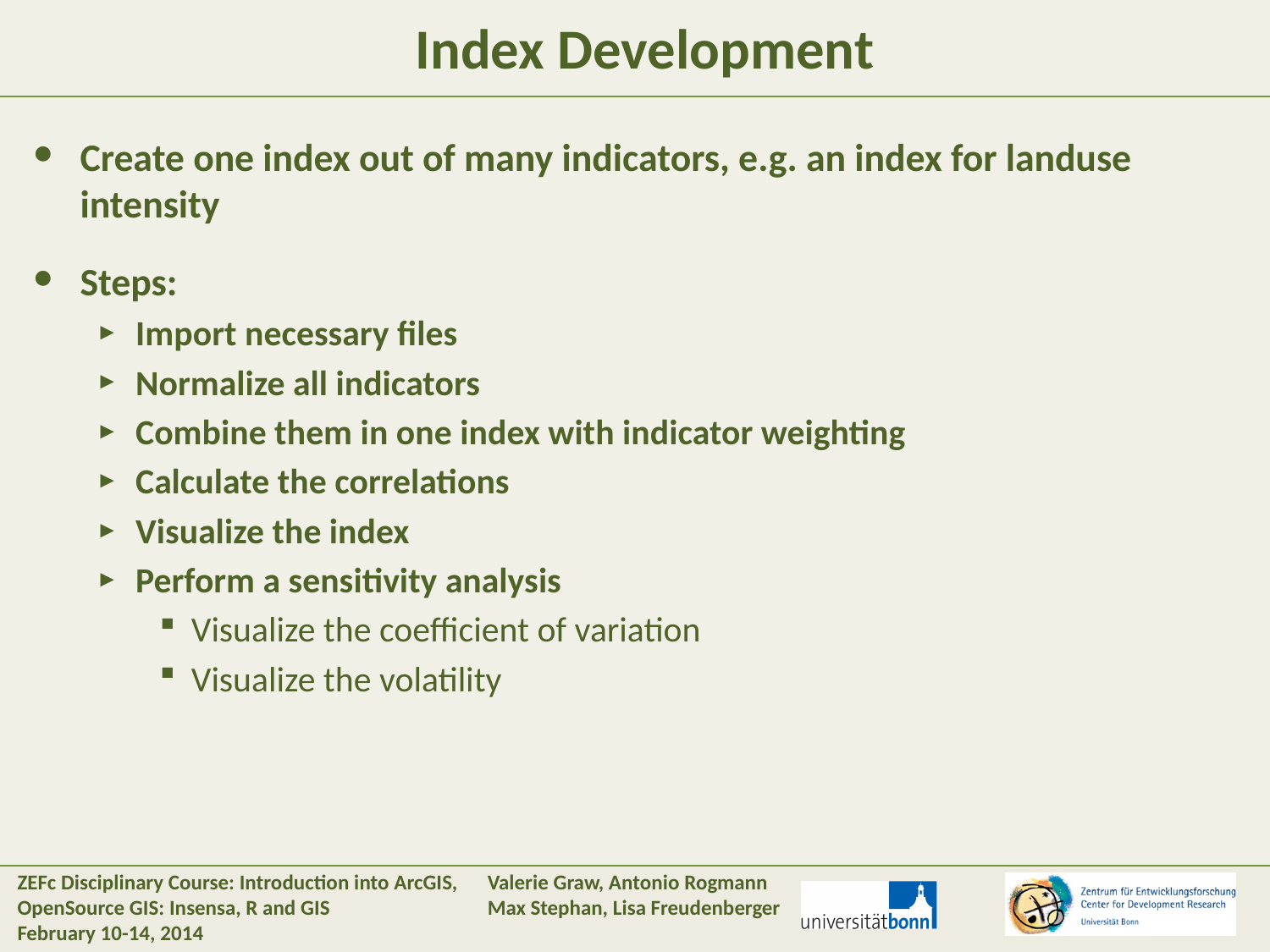

#
Index Development
Create one index out of many indicators, e.g. an index for landuse intensity
Steps:
Import necessary files
Normalize all indicators
Combine them in one index with indicator weighting
Calculate the correlations
Visualize the index
Perform a sensitivity analysis
Visualize the coefficient of variation
Visualize the volatility